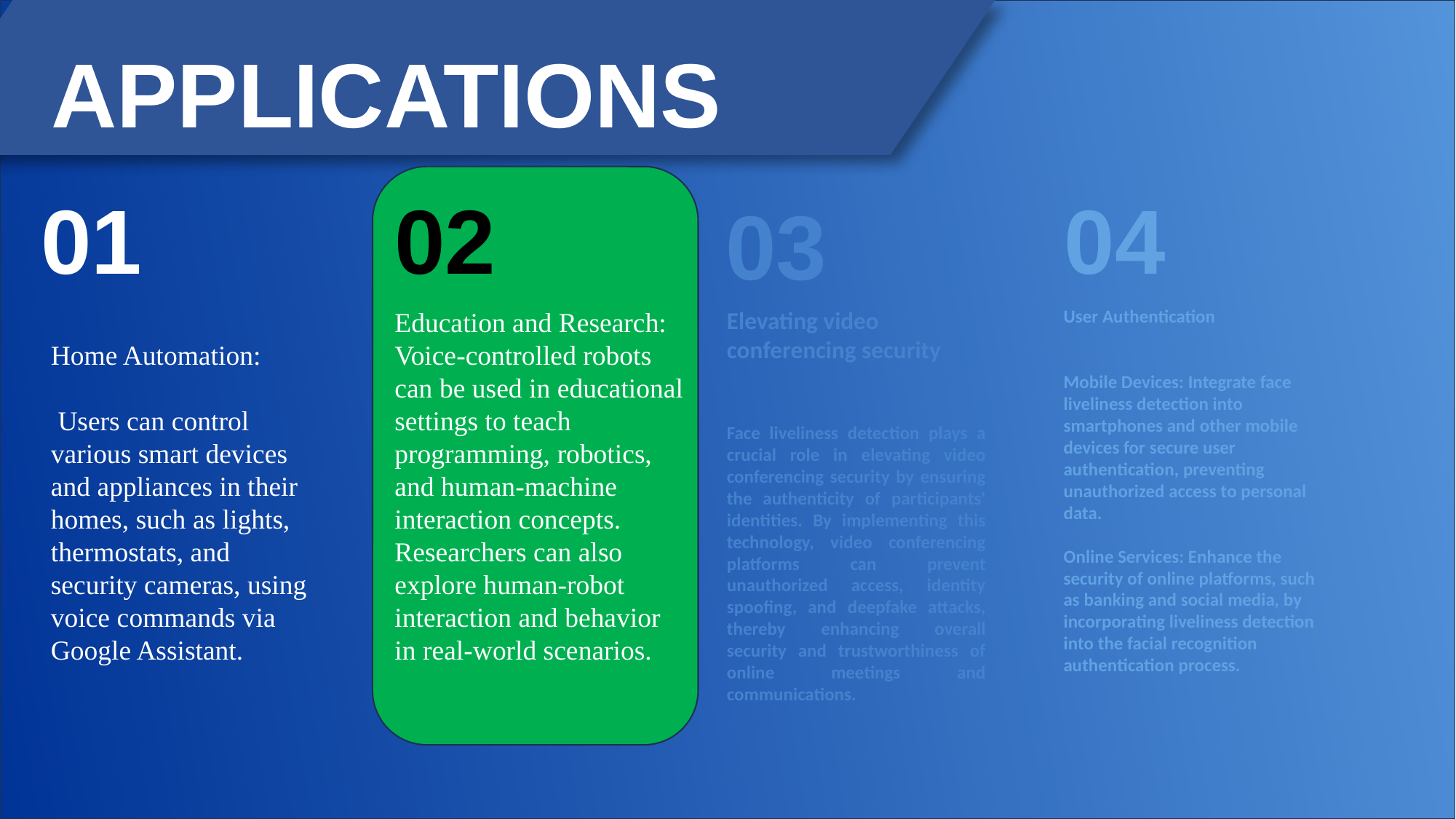

APPLICATIONS

04

User Authentication

Mobile Devices: Integrate face liveliness detection into smartphones and other mobile devices for secure user authentication, preventing unauthorized access to personal data.

Online Services: Enhance the security of online platforms, such as banking and social media, by incorporating liveliness detection into the facial recognition authentication process.
01

02

Education and Research:
Voice-controlled robots can be used in educational settings to teach programming, robotics, and human-machine interaction concepts. Researchers can also explore human-robot interaction and behavior in real-world scenarios.
03

Elevating video conferencing security

Face liveliness detection plays a crucial role in elevating video conferencing security by ensuring the authenticity of participants' identities. By implementing this technology, video conferencing platforms can prevent unauthorized access, identity spoofing, and deepfake attacks, thereby enhancing overall security and trustworthiness of online meetings and communications.

Home Automation:

 Users can control various smart devices and appliances in their homes, such as lights, thermostats, and security cameras, using voice commands via Google Assistant.